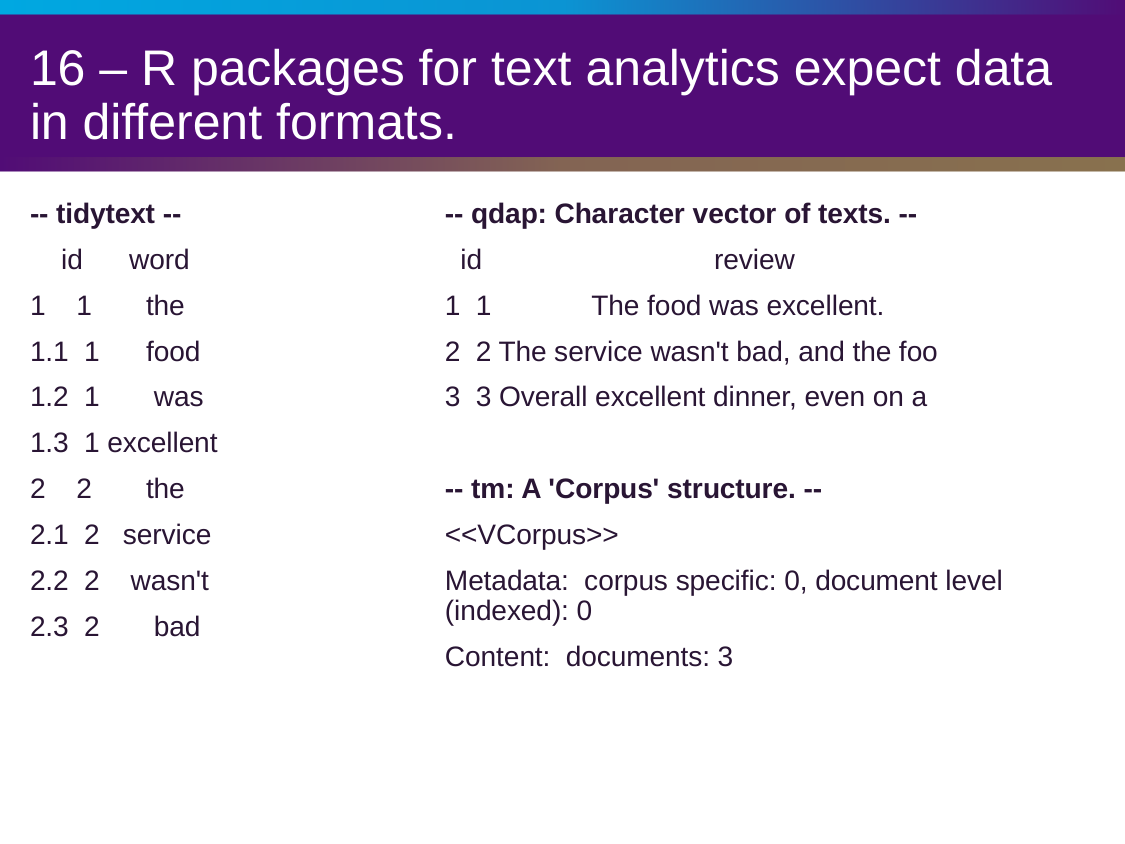

# 16 – R packages for text analytics expect data in different formats.
-- tidytext --
    id      word
1    1       the
1.1  1      food
1.2  1       was
1.3  1 excellent
2    2       the
2.1  2   service
2.2  2    wasn't
2.3  2       bad
-- qdap: Character vector of texts. --
  id                              review
1  1             The food was excellent.
2  2 The service wasn't bad, and the foo
3  3 Overall excellent dinner, even on a

-- tm: A 'Corpus' structure. --
<<VCorpus>>
Metadata:  corpus specific: 0, document level (indexed): 0
Content:  documents: 3